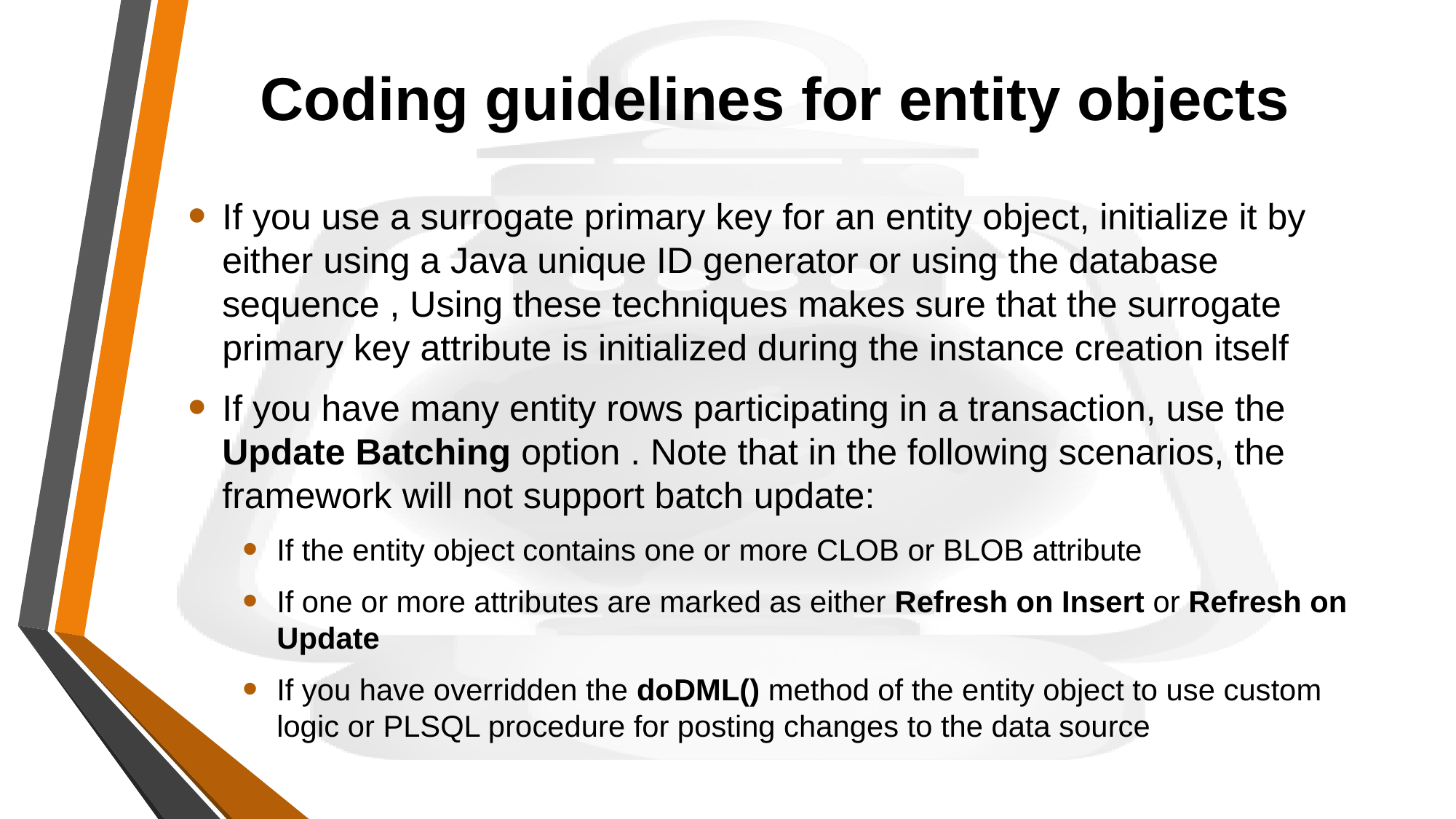

# Coding guidelines for entity objects
If you use a surrogate primary key for an entity object, initialize it by either using a Java unique ID generator or using the database sequence , Using these techniques makes sure that the surrogate primary key attribute is initialized during the instance creation itself
If you have many entity rows participating in a transaction, use the Update Batching option . Note that in the following scenarios, the framework will not support batch update:
If the entity object contains one or more CLOB or BLOB attribute
If one or more attributes are marked as either Refresh on Insert or Refresh on Update
If you have overridden the doDML() method of the entity object to use custom logic or PLSQL procedure for posting changes to the data source